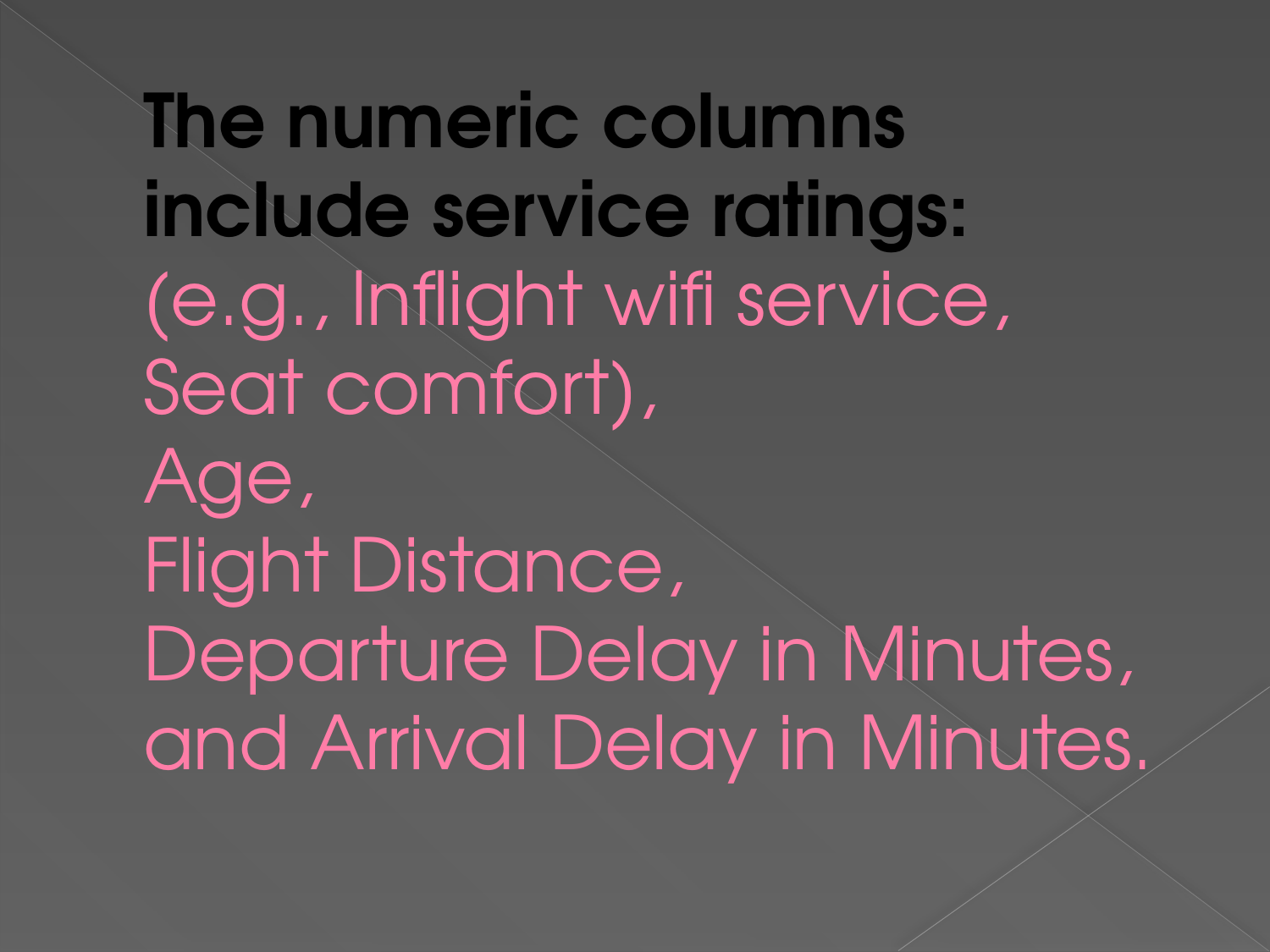

# The numeric columns include service ratings: (e.g., Inflight wifi service, Seat comfort), Age, Flight Distance, Departure Delay in Minutes, and Arrival Delay in Minutes.